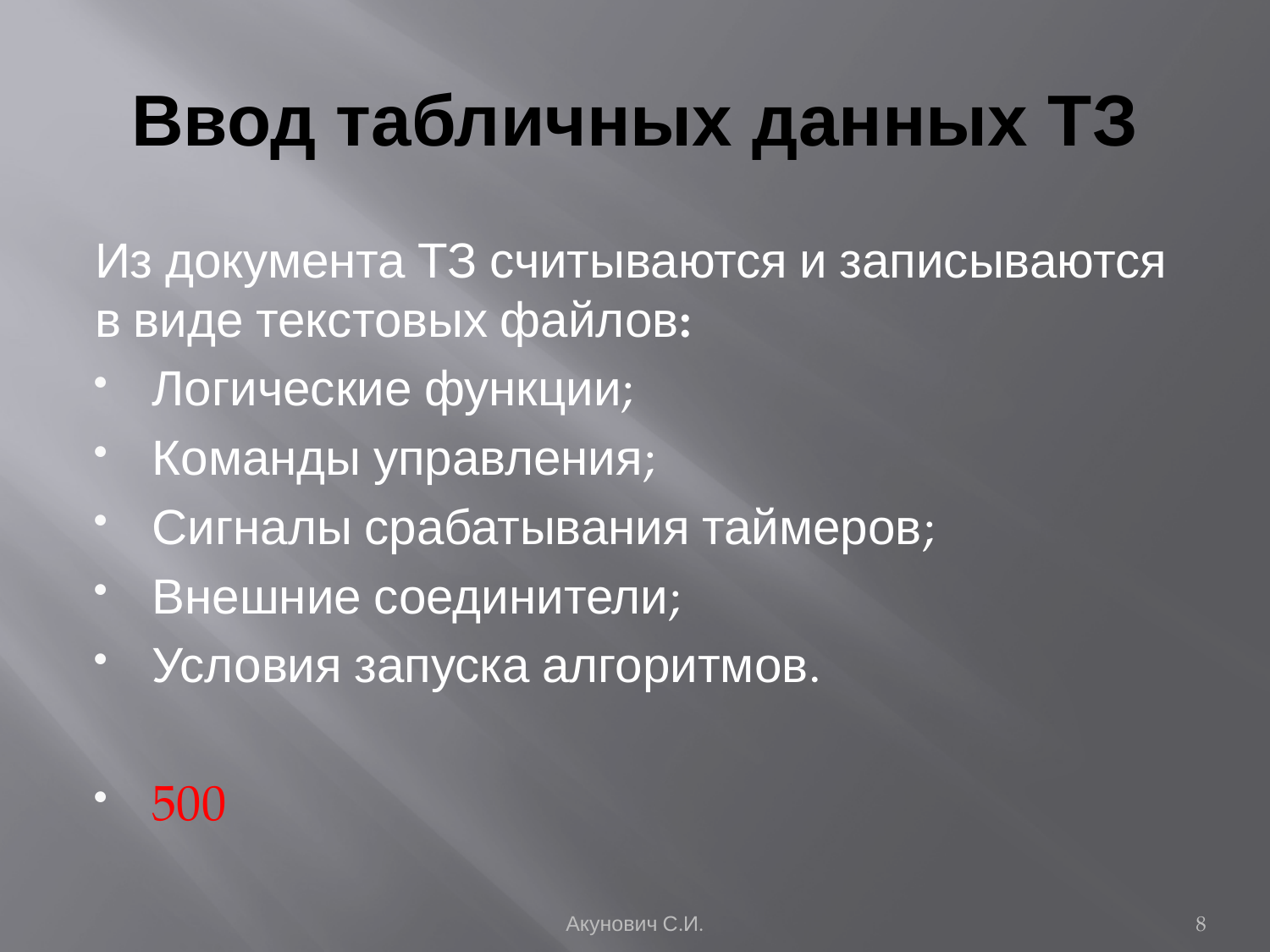

# Ввод табличных данных ТЗ
Из документа ТЗ считываются и записываются в виде текстовых файлов:
Логические функции;
Команды управления;
Сигналы срабатывания таймеров;
Внешние соединители;
Условия запуска алгоритмов.

500
Акунович С.И.
8